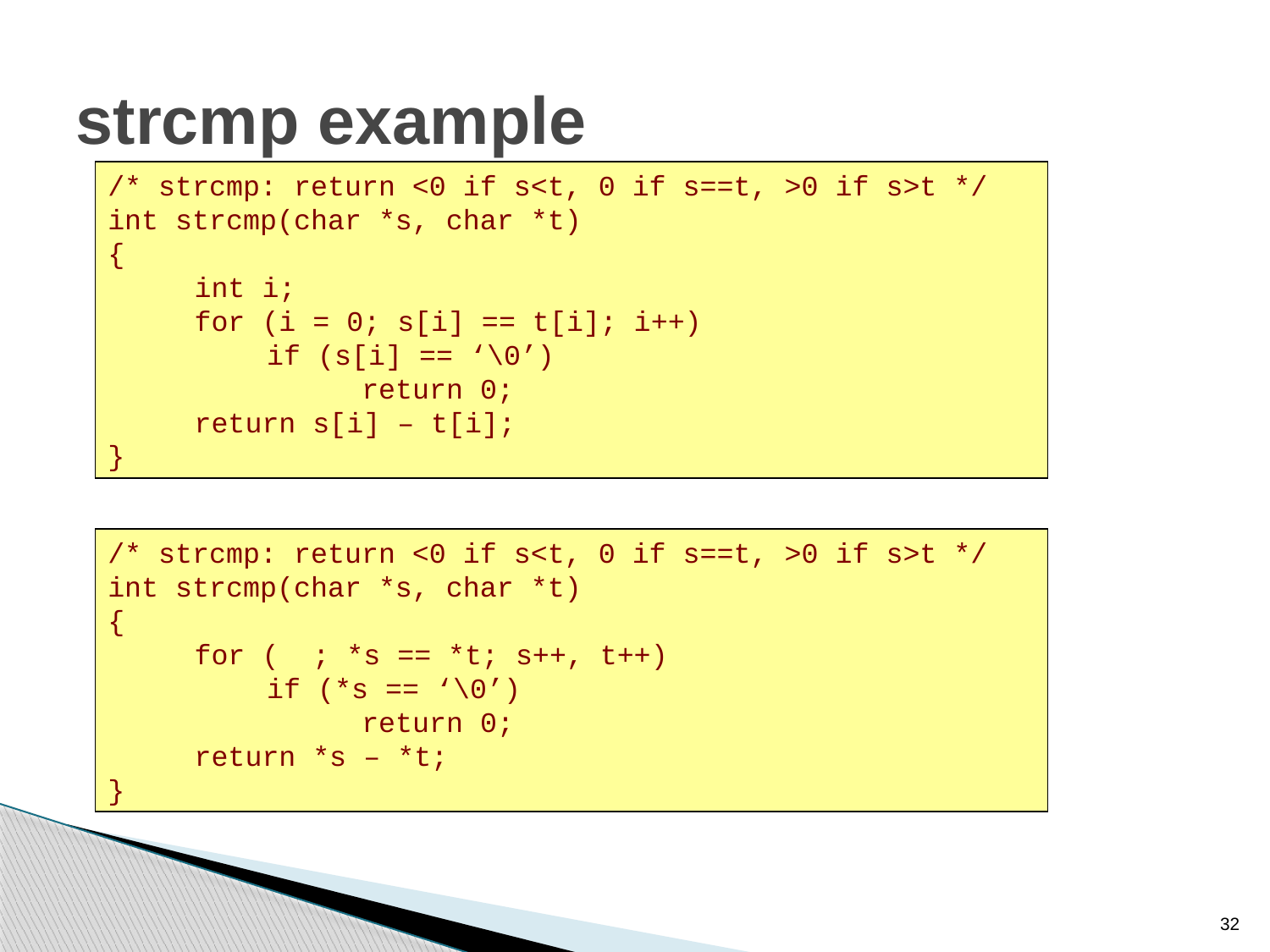

# strcmp example
/* strcmp: return <0 if s<t, 0 if s==t, >0 if s>t */
int strcmp(char *s, char *t)
{
	int i;
	for (i = 0; s[i] == t[i]; i++)
		if (s[i] == ‘\0’)
			return 0;
	return s[i] – t[i];
}
/* strcmp: return <0 if s<t, 0 if s==t, >0 if s>t */
int strcmp(char *s, char *t)
{
	for (  ; *s == *t; s++, t++)
		if (*s == ‘\0’)
			return 0;
	return *s – *t;
}
32